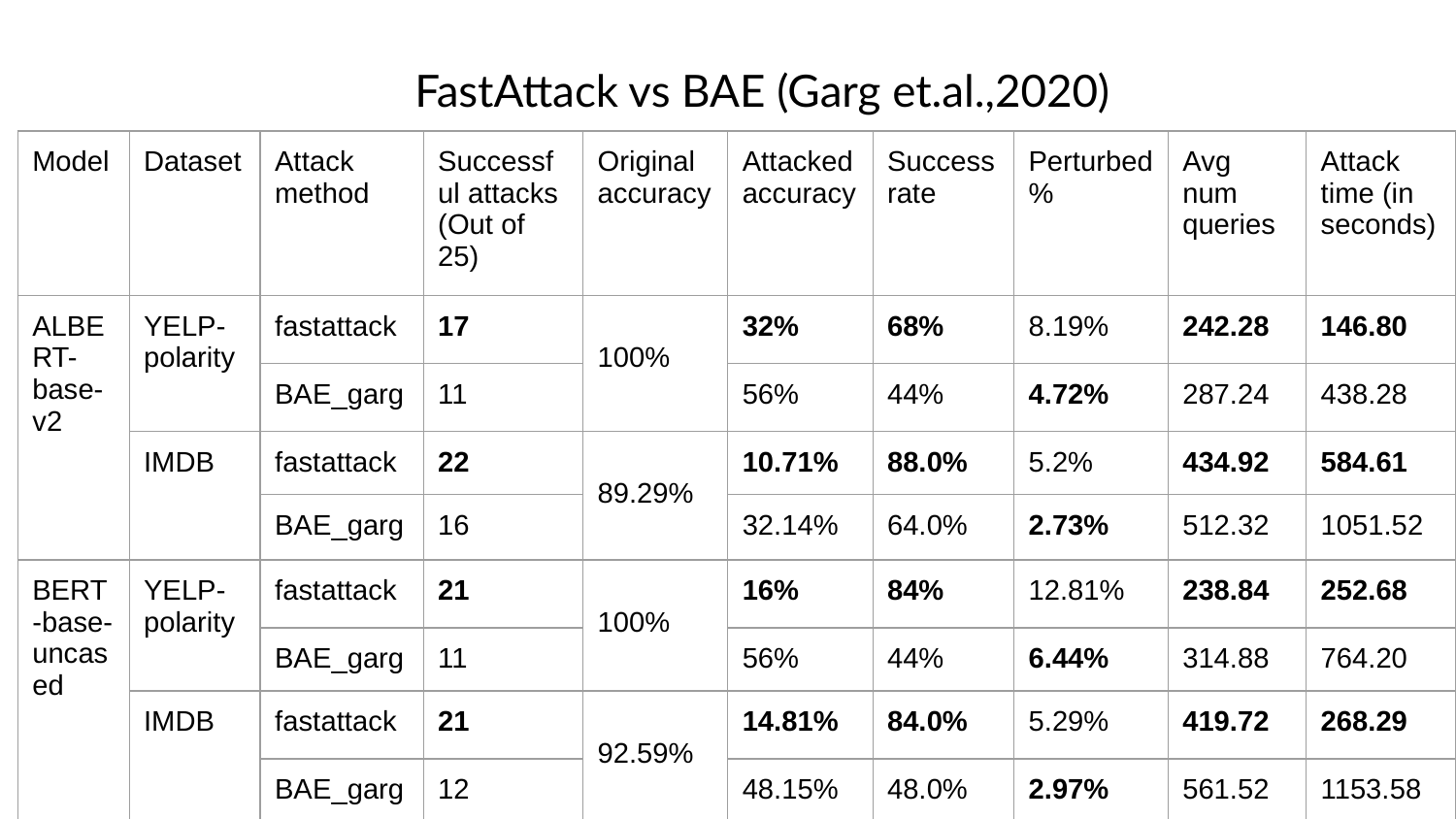

FastAttack vs BAE (Garg et.al.,2020)
| Model | Dataset | Attack method | Successful attacks (Out of 25) | Original accuracy | Attacked accuracy | Success rate | Perturbed % | Avg num queries | Attack time (in seconds) |
| --- | --- | --- | --- | --- | --- | --- | --- | --- | --- |
| ALBERT-base-v2 | YELP- polarity | fastattack | 17 | 100% | 32% | 68% | 8.19% | 242.28 | 146.80 |
|  |  | BAE\_garg | 11 |  | 56% | 44% | 4.72% | 287.24 | 438.28 |
|  | IMDB | fastattack | 22 | 89.29% | 10.71% | 88.0% | 5.2% | 434.92 | 584.61 |
|  |  | BAE\_garg | 16 |  | 32.14% | 64.0% | 2.73% | 512.32 | 1051.52 |
| BERT-base-uncased | YELP- polarity | fastattack | 21 | 100% | 16% | 84% | 12.81% | 238.84 | 252.68 |
|  |  | BAE\_garg | 11 |  | 56% | 44% | 6.44% | 314.88 | 764.20 |
|  | IMDB | fastattack | 21 | 92.59% | 14.81% | 84.0% | 5.29% | 419.72 | 268.29 |
|  |  | BAE\_garg | 12 |  | 48.15% | 48.0% | 2.97% | 561.52 | 1153.58 |